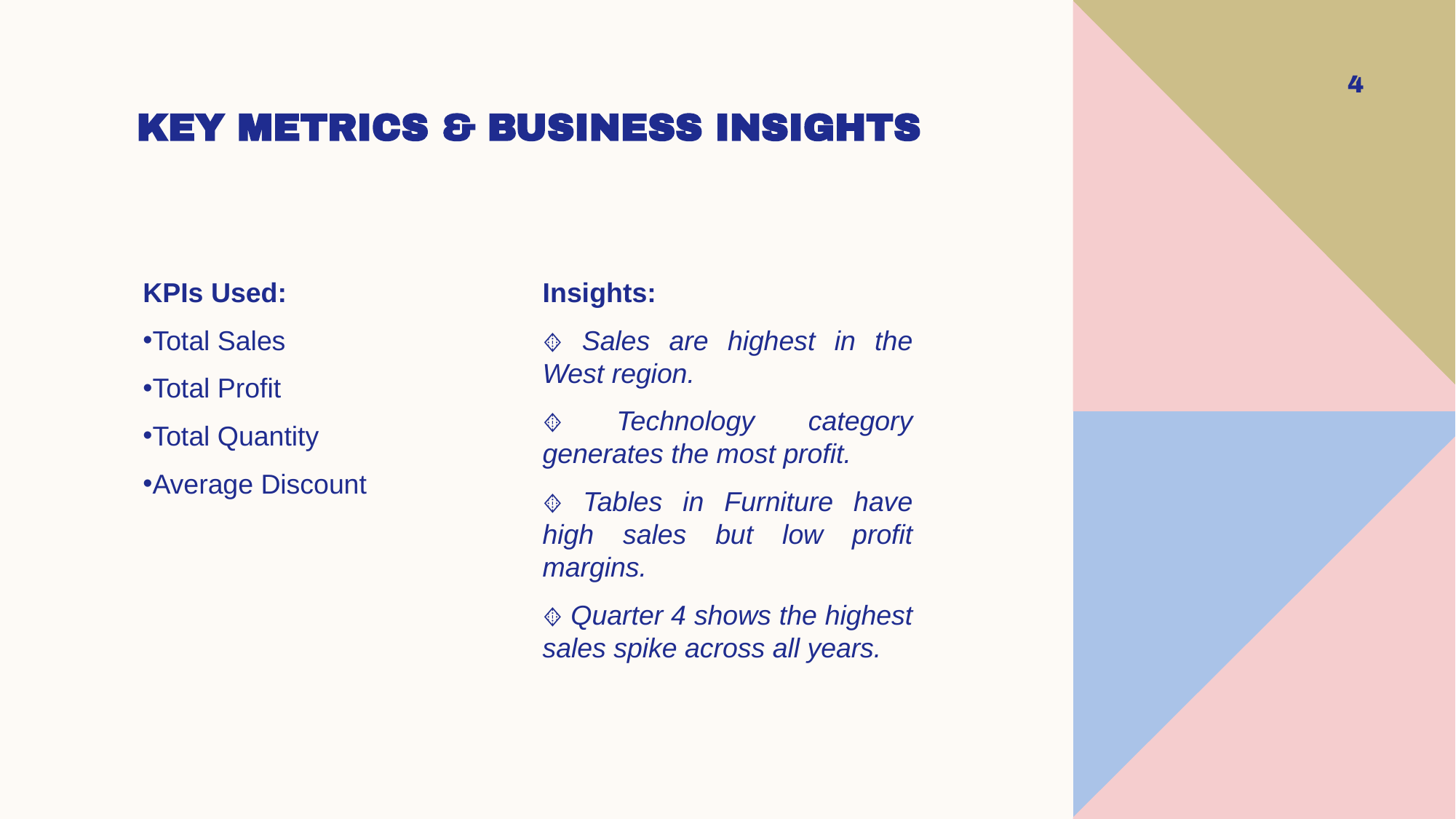

4
# Key Metrics & Business Insights
Insights:
🔸 Sales are highest in the West region.
🔸 Technology category generates the most profit.
🔸 Tables in Furniture have high sales but low profit margins.
🔸 Quarter 4 shows the highest sales spike across all years.
KPIs Used:
Total Sales
Total Profit
Total Quantity
Average Discount